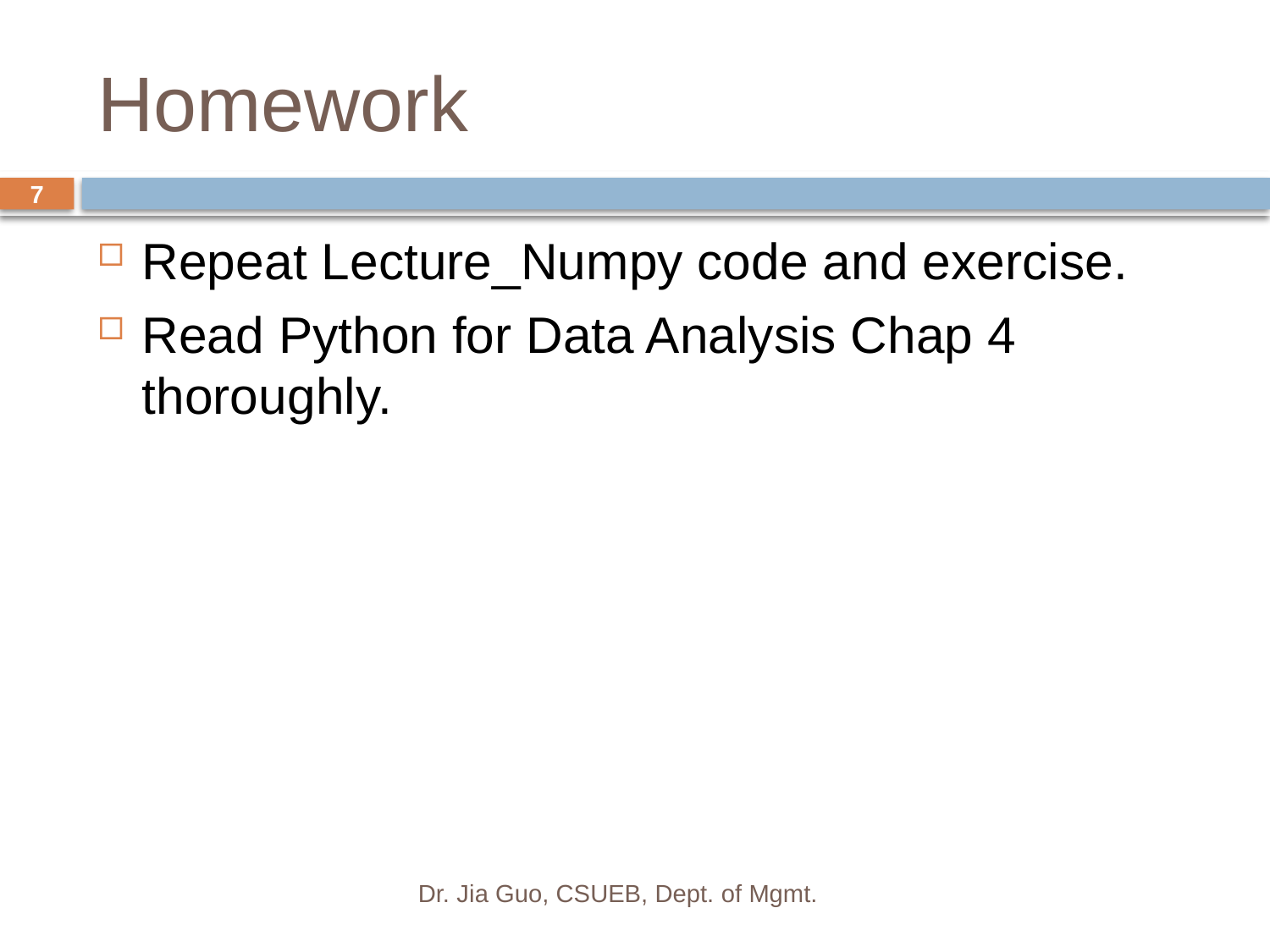

# Homework
7
Repeat Lecture_Numpy code and exercise.
Read Python for Data Analysis Chap 4 thoroughly.
Dr. Jia Guo, CSUEB, Dept. of Mgmt.